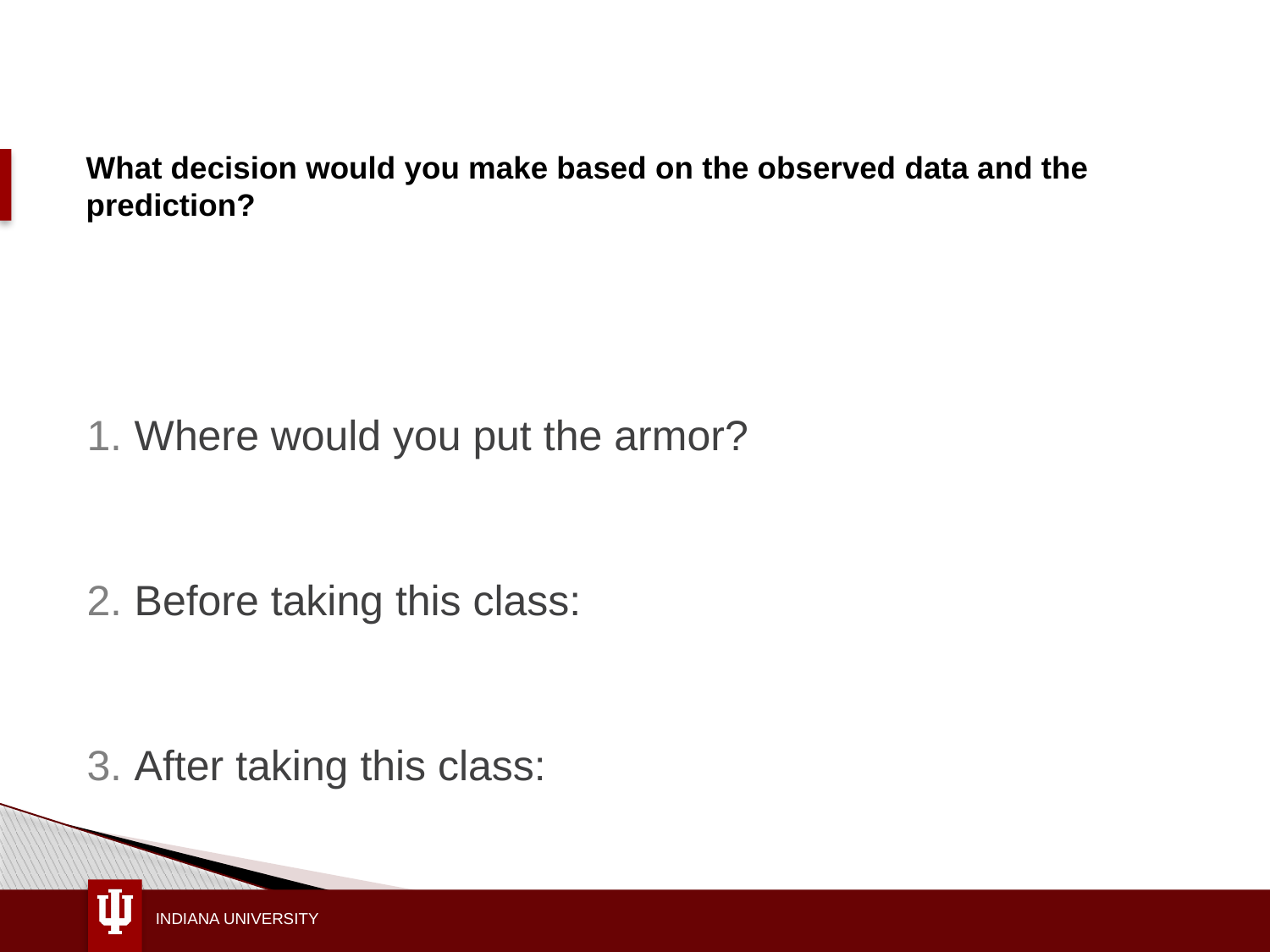

# What decision would you make based on the observed data and the prediction?

Where would you put the armor?

Before taking this class:

After taking this class: